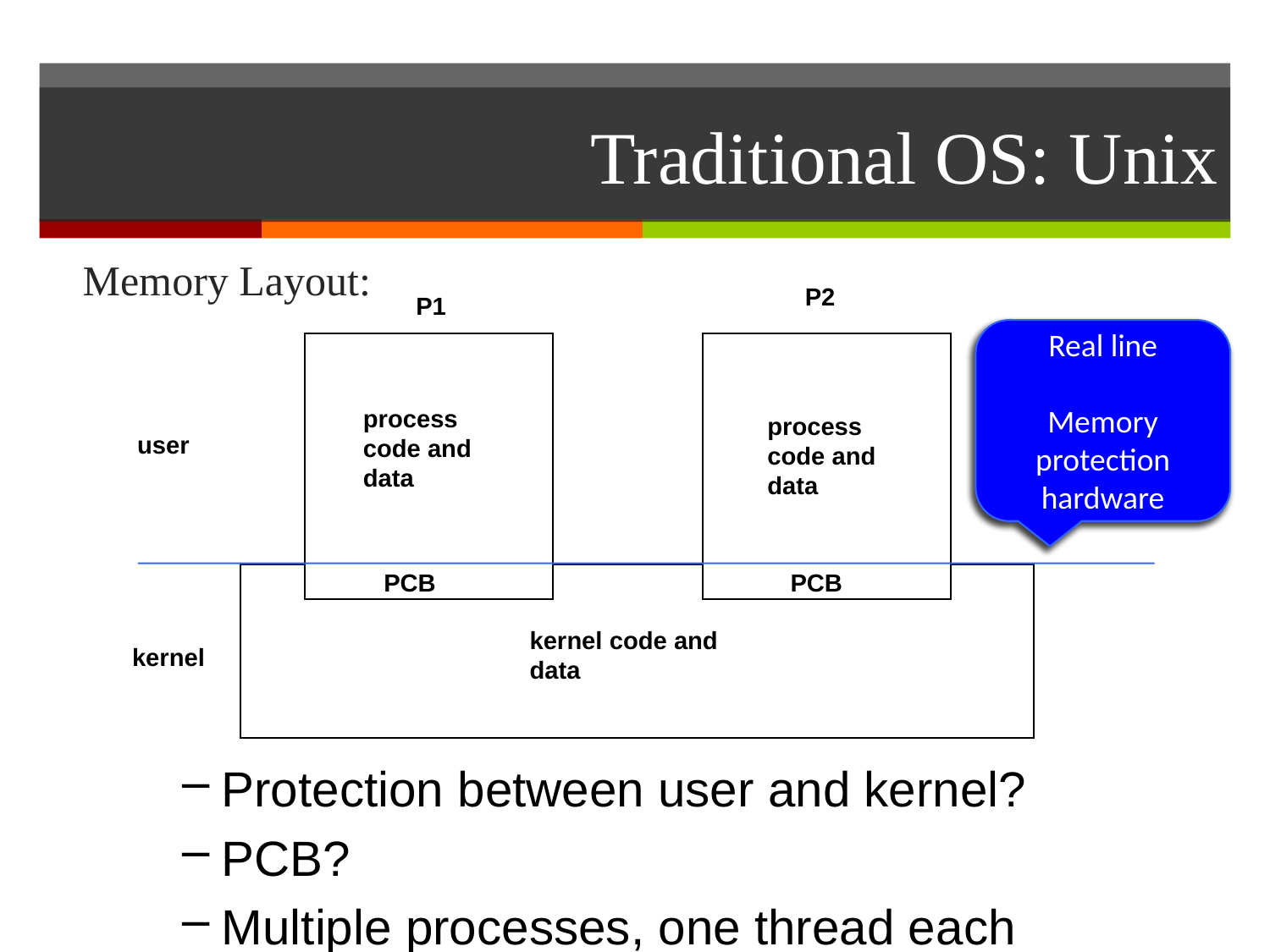

# Traditional OS: Unix
Memory Layout:

P2
P1

process code and data
process
code and
data
  user
PCB
PCB

kernel code and data
kernel
Real line

Memory protection hardware
Protection between user and kernel?
PCB?
Multiple processes, one thread each